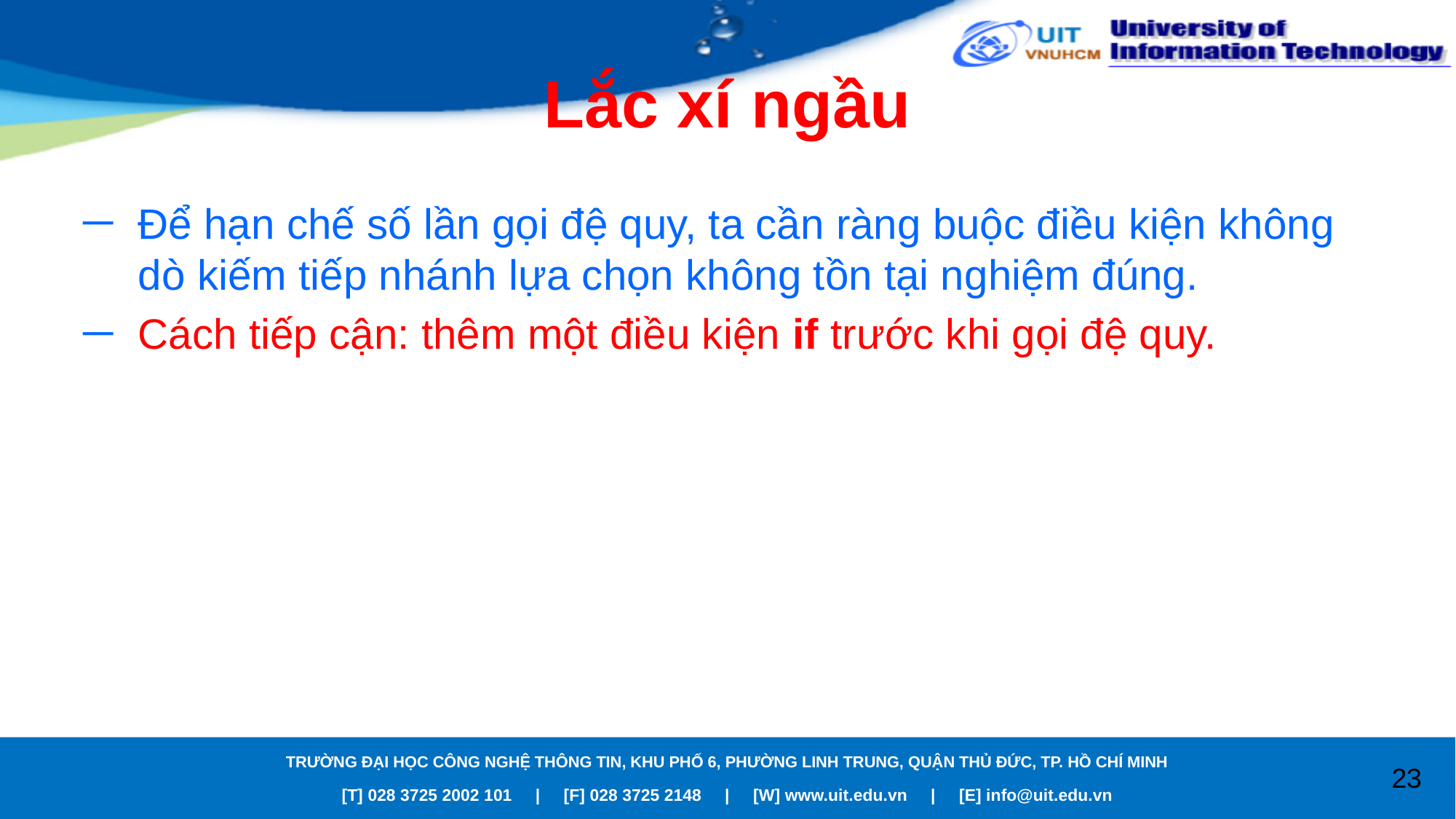

# Lắc xí ngầu
Để hạn chế số lần gọi đệ quy, ta cần ràng buộc điều kiện không dò kiếm tiếp nhánh lựa chọn không tồn tại nghiệm đúng.
Cách tiếp cận: thêm một điều kiện if trước khi gọi đệ quy.